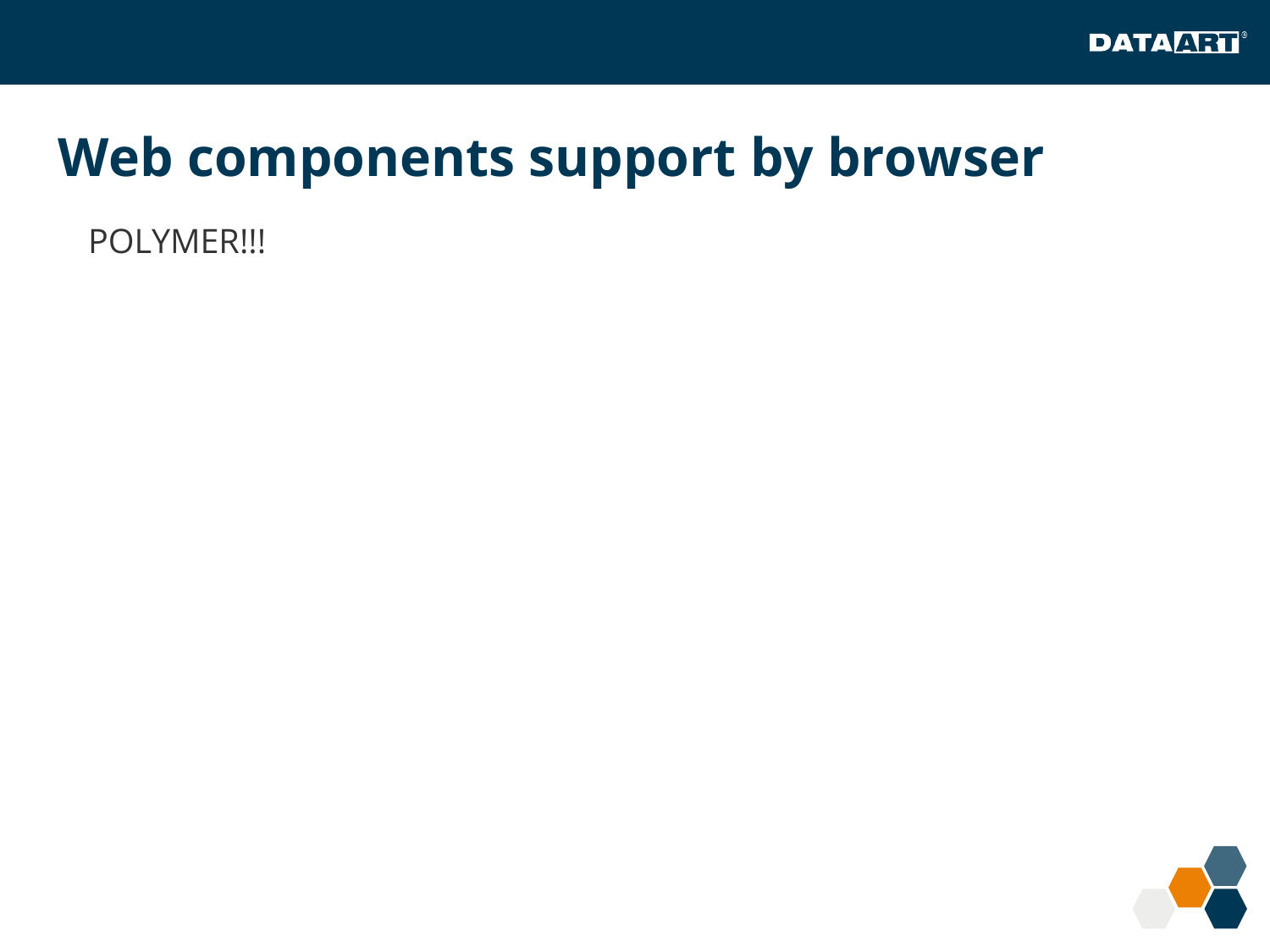

# Web components support by browser
POLYMER!!!